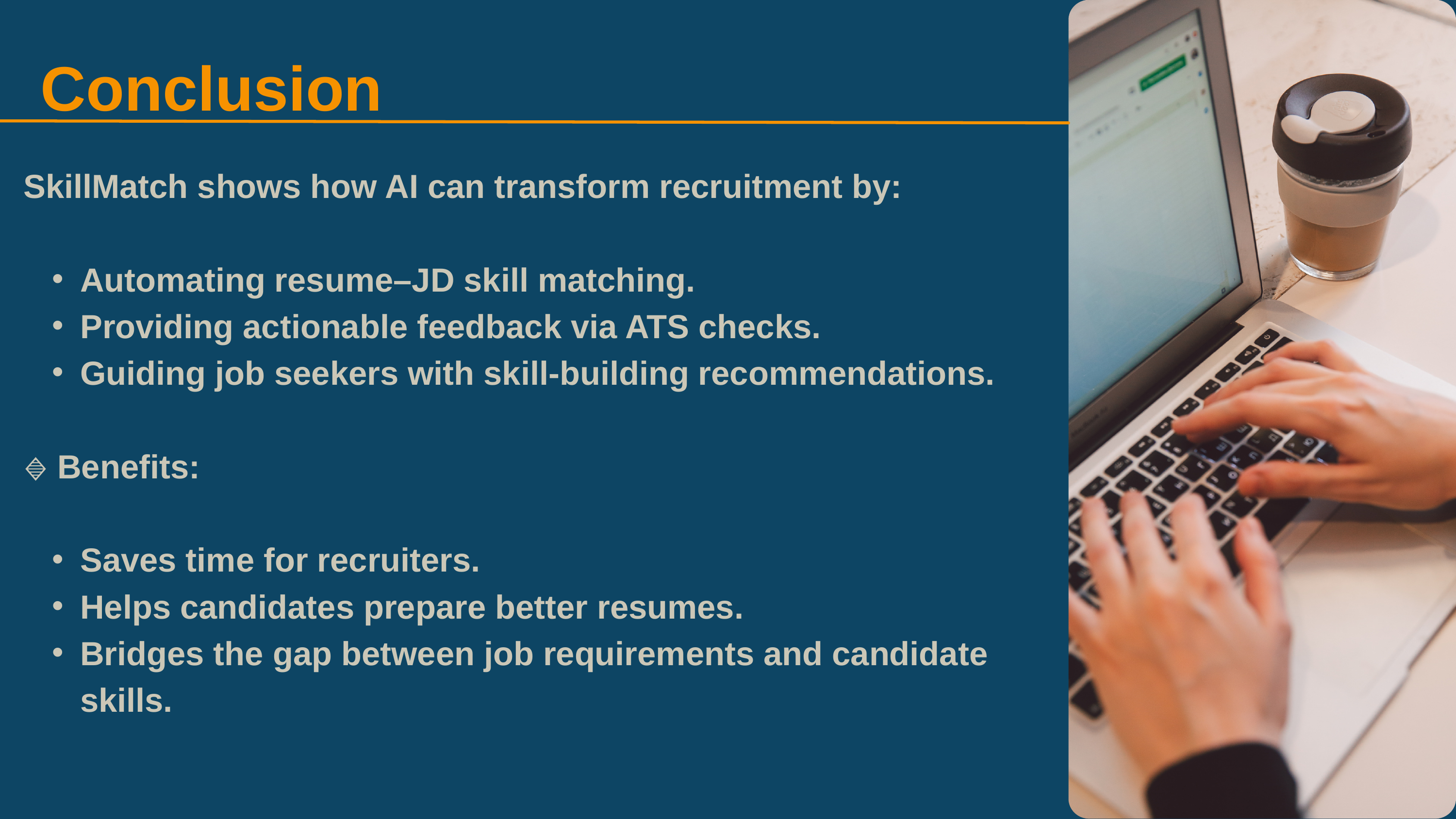

Conclusion

SkillMatch shows how AI can transform recruitment by:

Automating resume–JD skill matching.
Providing actionable feedback via ATS checks.
Guiding job seekers with skill-building recommendations.

🔹 Benefits:

Saves time for recruiters.
Helps candidates prepare better resumes.
Bridges the gap between job requirements and candidate skills.